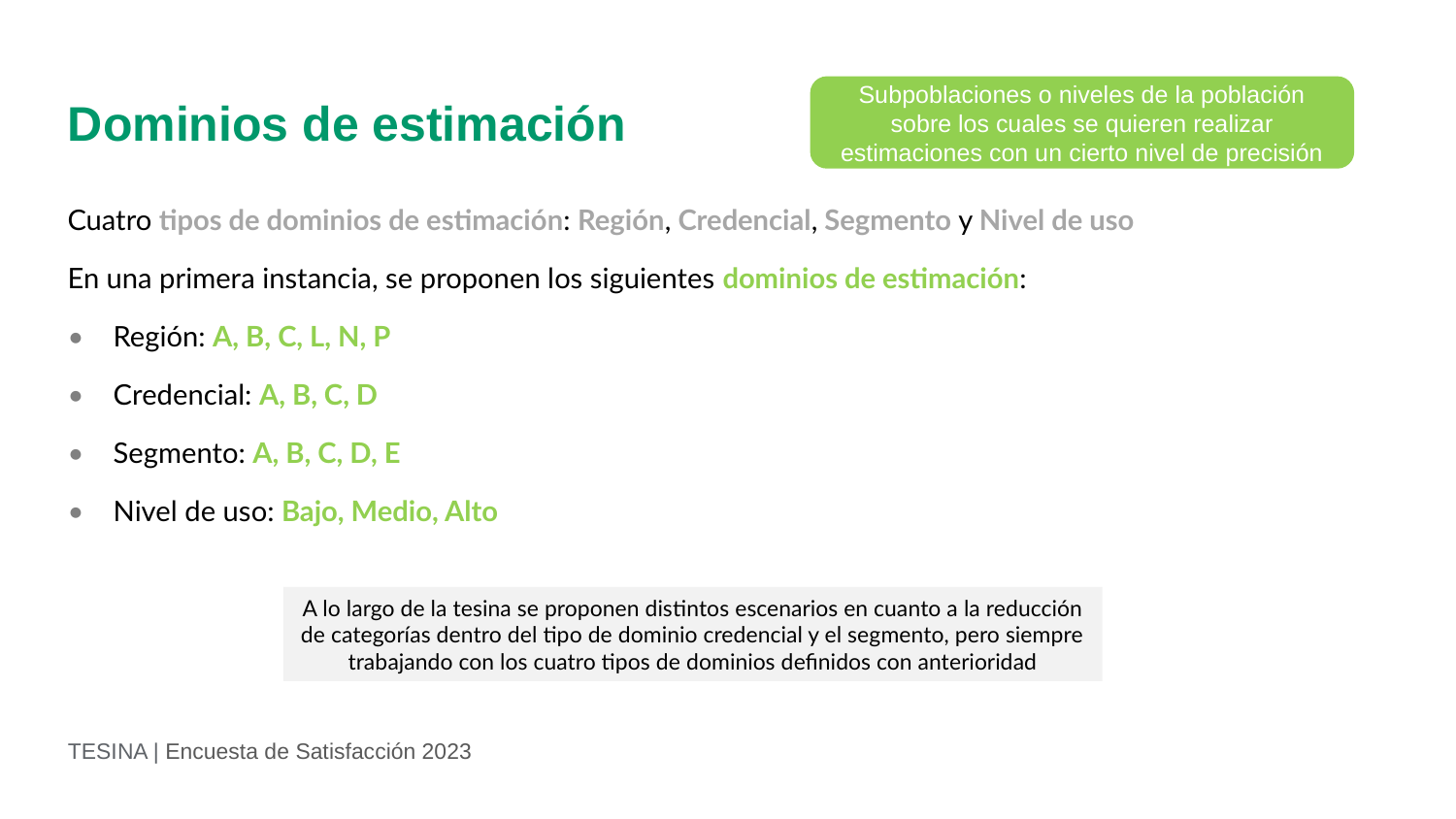

Dominios de estimación
Subpoblaciones o niveles de la población sobre los cuales se quieren realizar estimaciones con un cierto nivel de precisión
Cuatro tipos de dominios de estimación: Región, Credencial, Segmento y Nivel de uso
En una primera instancia, se proponen los siguientes dominios de estimación:
Región: A, B, C, L, N, P
Credencial: A, B, C, D
Segmento: A, B, C, D, E
Nivel de uso: Bajo, Medio, Alto
A lo largo de la tesina se proponen distintos escenarios en cuanto a la reducción de categorías dentro del tipo de dominio credencial y el segmento, pero siempre trabajando con los cuatro tipos de dominios definidos con anterioridad
TESINA | Encuesta de Satisfacción 2023